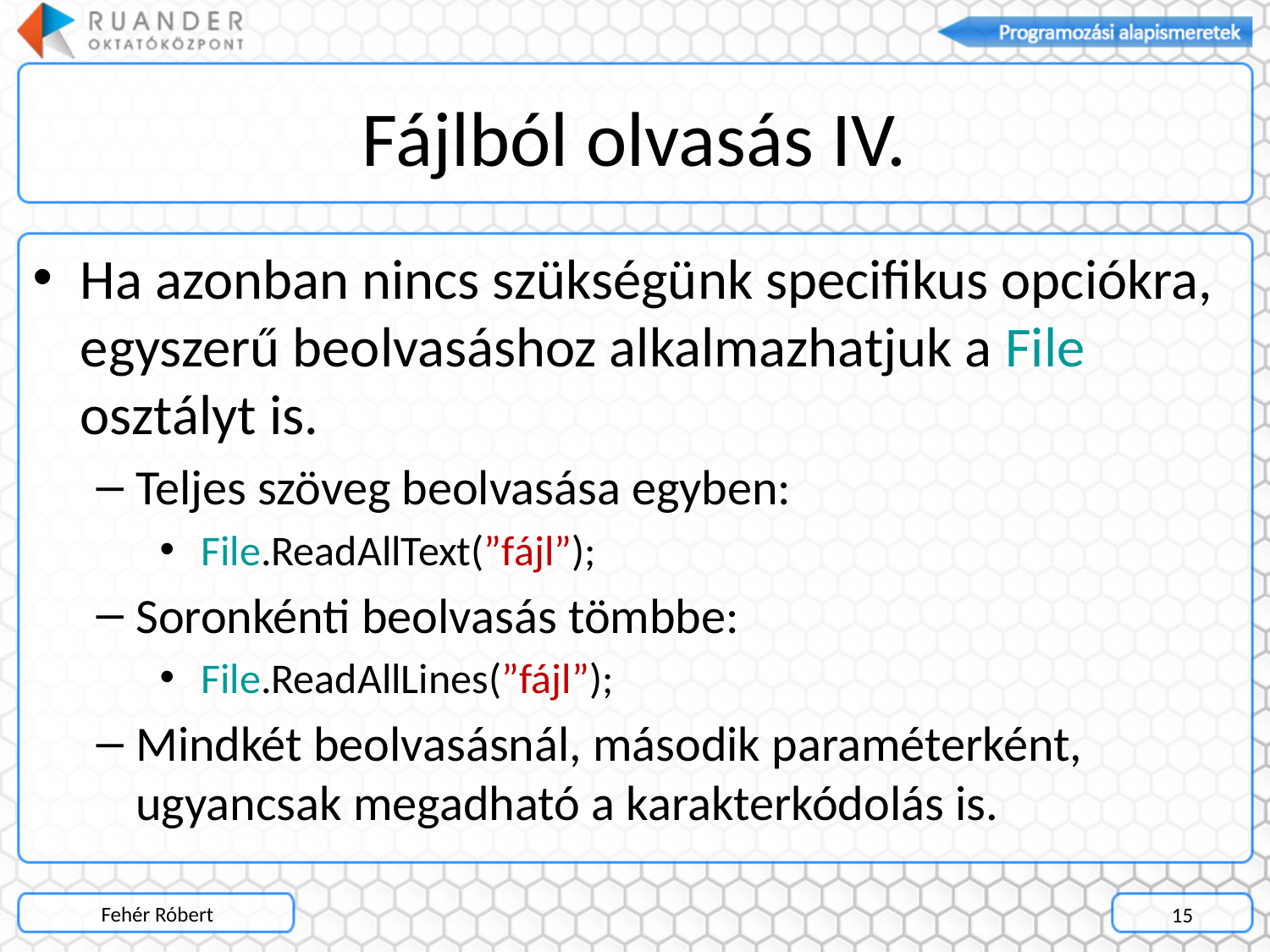

# Fájlból olvasás IV.
Ha azonban nincs szükségünk specifikus opciókra, egyszerű beolvasáshoz alkalmazhatjuk a File osztályt is.
Teljes szöveg beolvasása egyben:
 File.ReadAllText(”fájl”);
Soronkénti beolvasás tömbbe:
 File.ReadAllLines(”fájl”);
Mindkét beolvasásnál, második paraméterként, ugyancsak megadható a karakterkódolás is.
Fehér Róbert
15